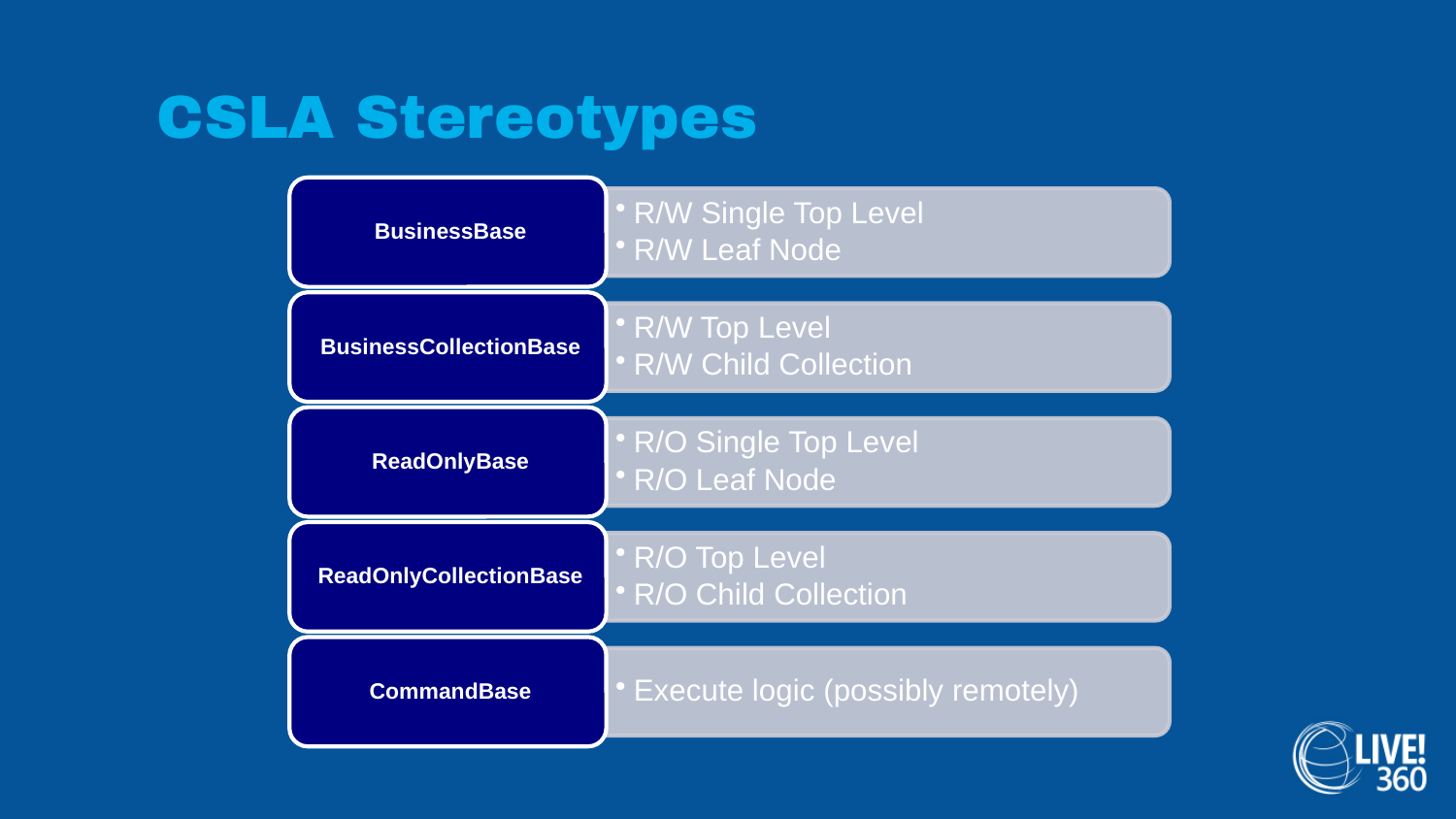

# CSLA Stereotypes
R/W Single Top Level
R/W Leaf Node
BusinessBase
R/W Top Level
R/W Child Collection
BusinessCollectionBase
R/O Single Top Level
R/O Leaf Node
ReadOnlyBase
R/O Top Level
R/O Child Collection
ReadOnlyCollectionBase
Execute logic (possibly remotely)
CommandBase